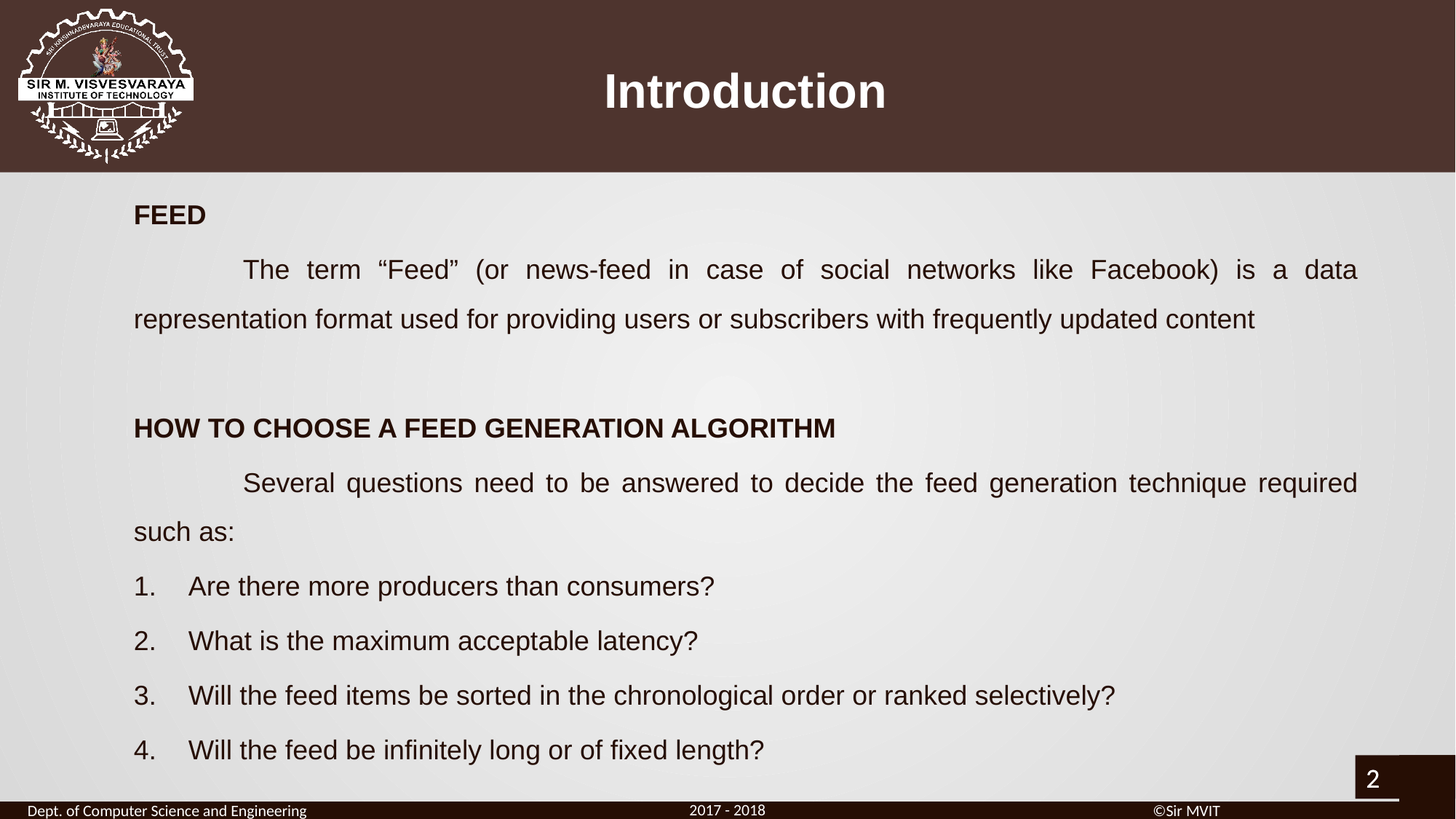

# Introduction

FEED
	The term “Feed” (or news-feed in case of social networks like Facebook) is a data representation format used for providing users or subscribers with frequently updated content

HOW TO CHOOSE A FEED GENERATION ALGORITHM
	Several questions need to be answered to decide the feed generation technique required such as:
Are there more producers than consumers?
What is the maximum acceptable latency?
Will the feed items be sorted in the chronological order or ranked selectively?
Will the feed be infinitely long or of fixed length?